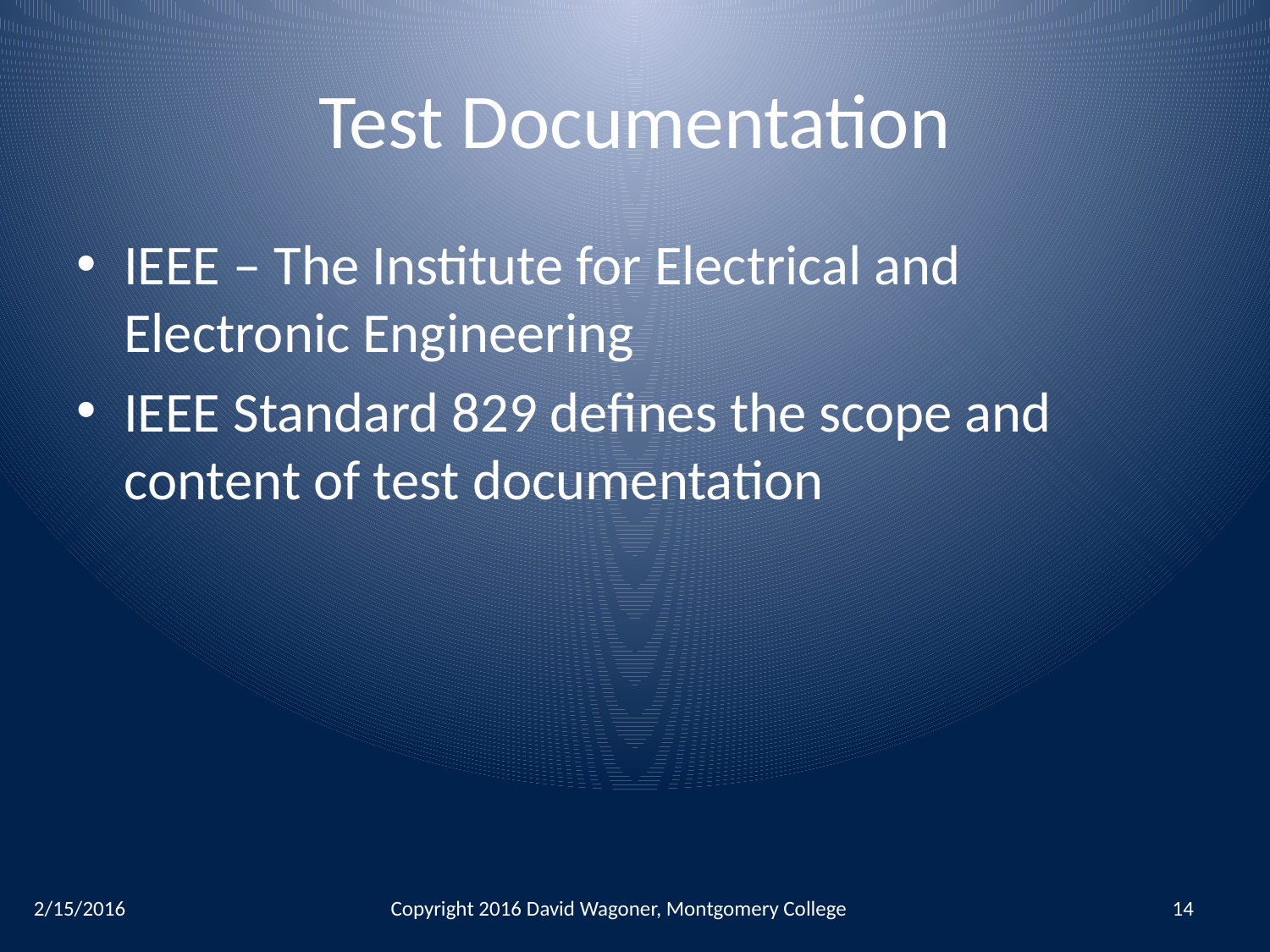

# Test Documentation
IEEE – The Institute for Electrical and Electronic Engineering
IEEE Standard 829 defines the scope and content of test documentation
2/15/2016
Copyright 2016 David Wagoner, Montgomery College
14